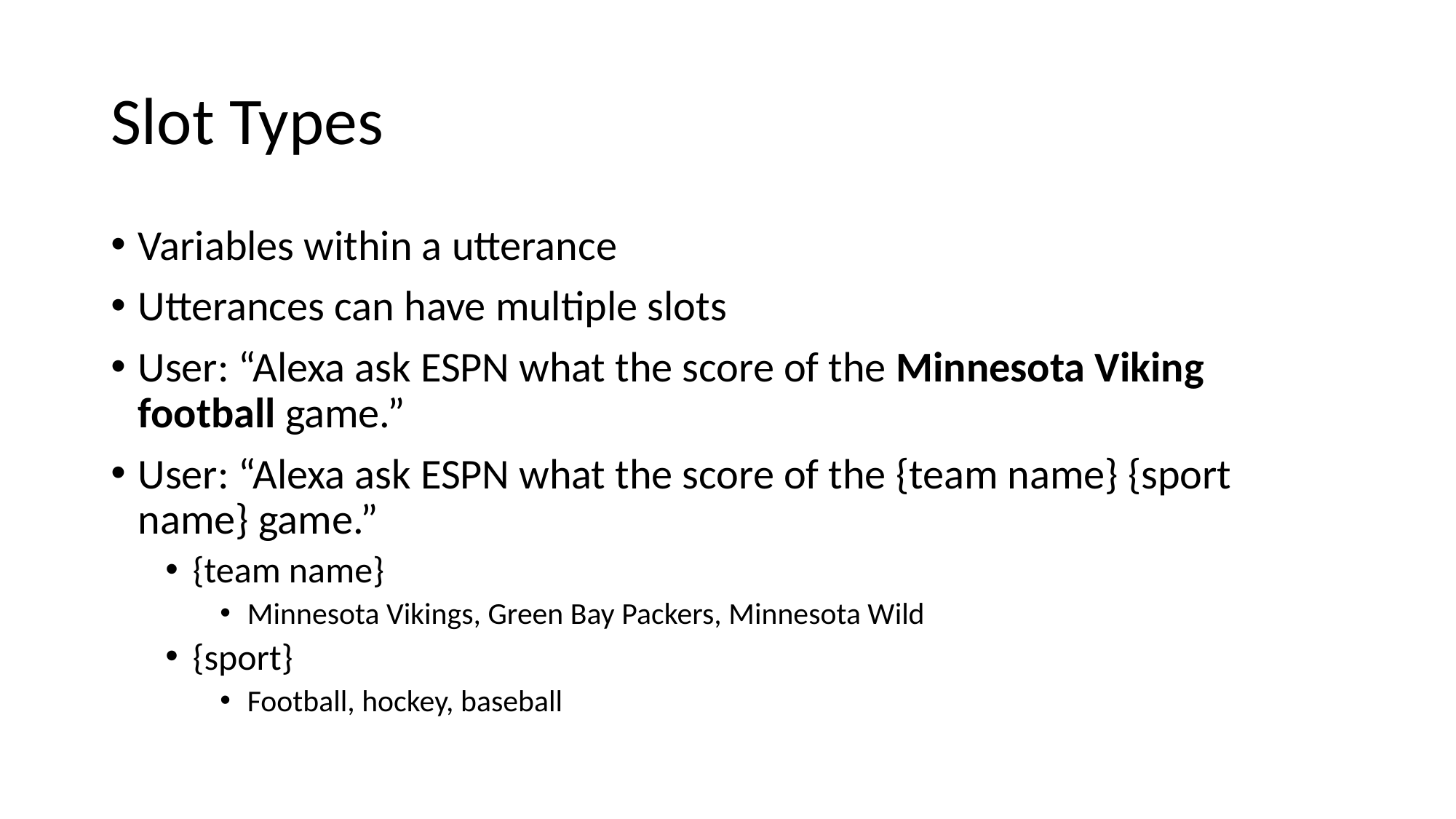

# Slot Types
Variables within a utterance
Utterances can have multiple slots
User: “Alexa ask ESPN what the score of the Minnesota Viking football game.”
User: “Alexa ask ESPN what the score of the {team name} {sport name} game.”
{team name}
Minnesota Vikings, Green Bay Packers, Minnesota Wild
{sport}
Football, hockey, baseball